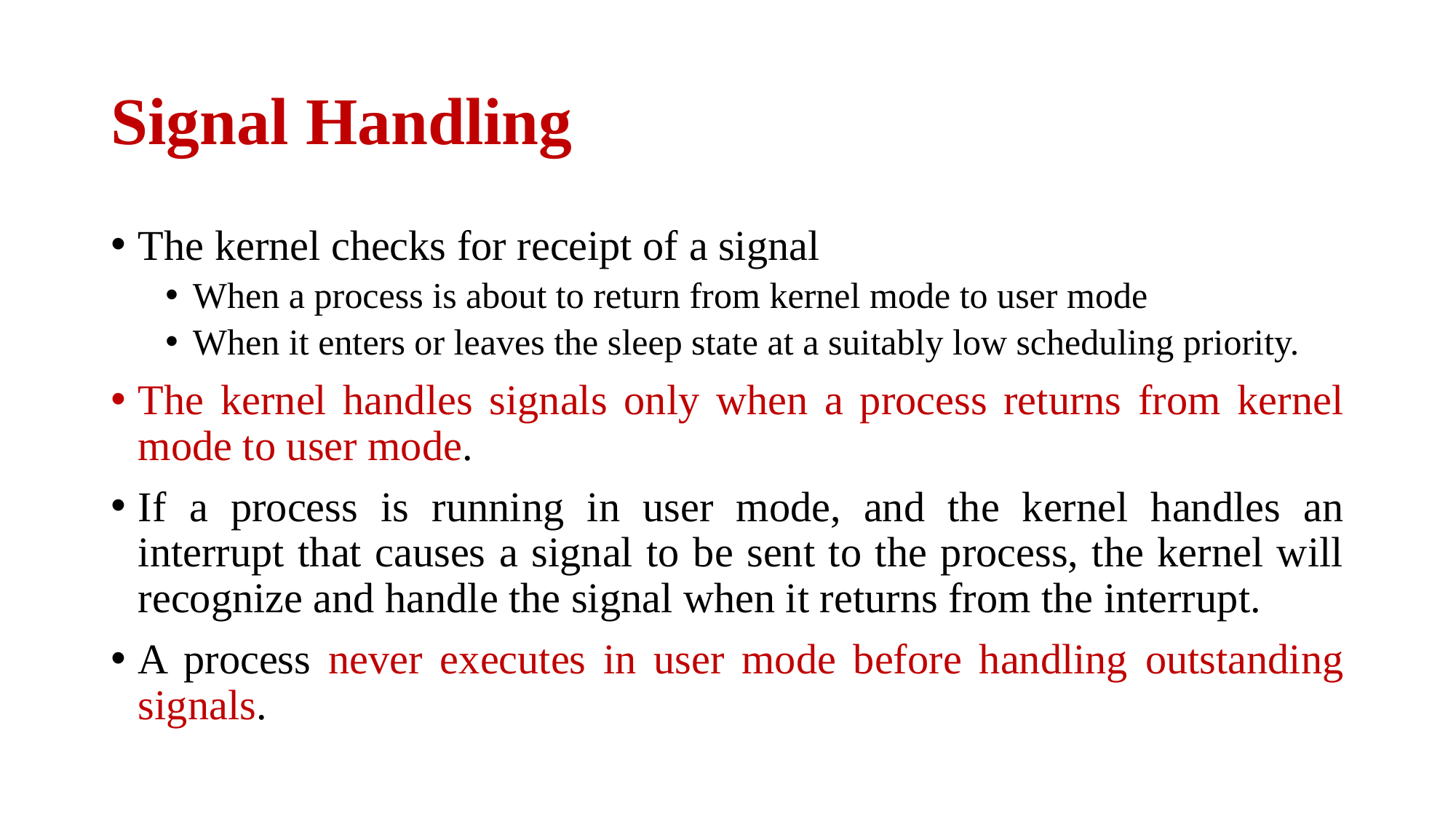

# Signal Handling
The kernel checks for receipt of a signal
When a process is about to return from kernel mode to user mode
When it enters or leaves the sleep state at a suitably low scheduling priority.
The kernel handles signals only when a process returns from kernel mode to user mode.
If a process is running in user mode, and the kernel handles an interrupt that causes a signal to be sent to the process, the kernel will recognize and handle the signal when it returns from the interrupt.
A process never executes in user mode before handling outstanding signals.